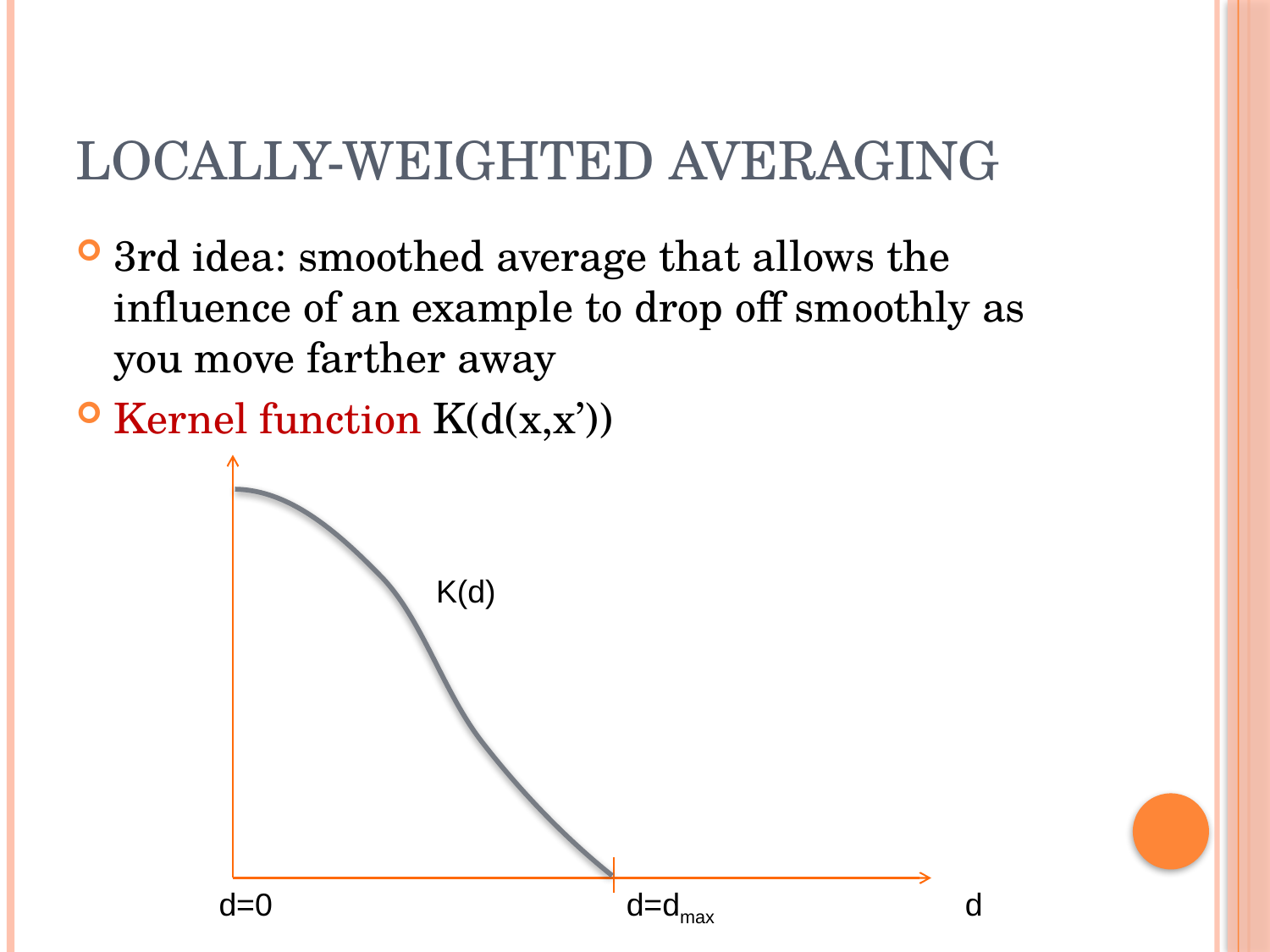

# Locally-weighted Averaging
3rd idea: smoothed average that allows the influence of an example to drop off smoothly as you move farther away
Kernel function K(d(x,x’))

K(d)
d=0
d=dmax
d